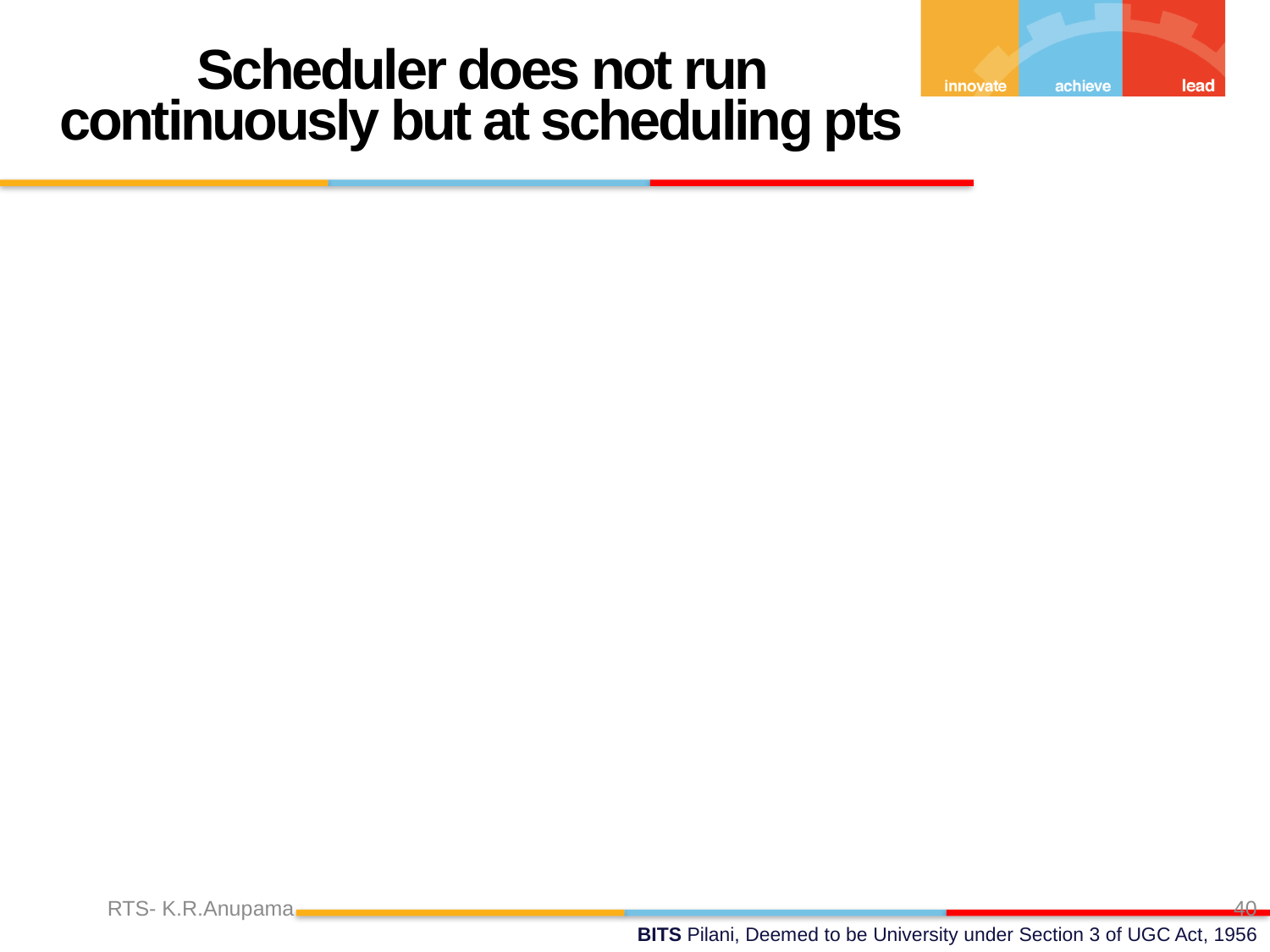

Scheduler does not run continuously but at scheduling pts
RTS- K.R.Anupama
40